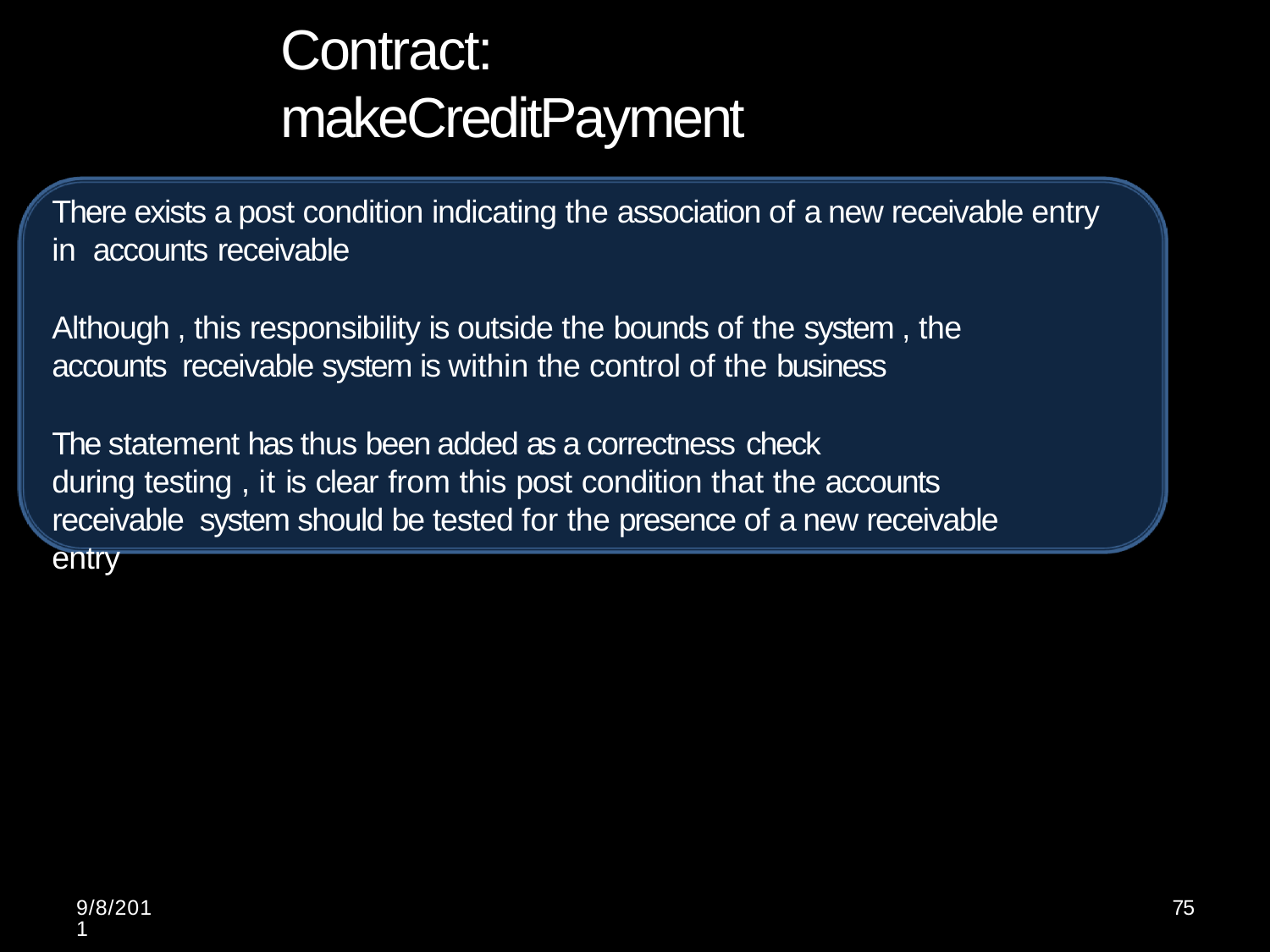

# Contract: makeCreditPayment

There exists a post condition indicating the association of a new receivable entry in  accounts receivable

Although , this responsibility is outside the bounds of the system , the accounts  receivable system is within the control of the business

The statement has thus been added as a correctness check
during testing , it is clear from this post condition that the accounts receivable  system should be tested for the presence of a new receivable entry
9/8/2011
75